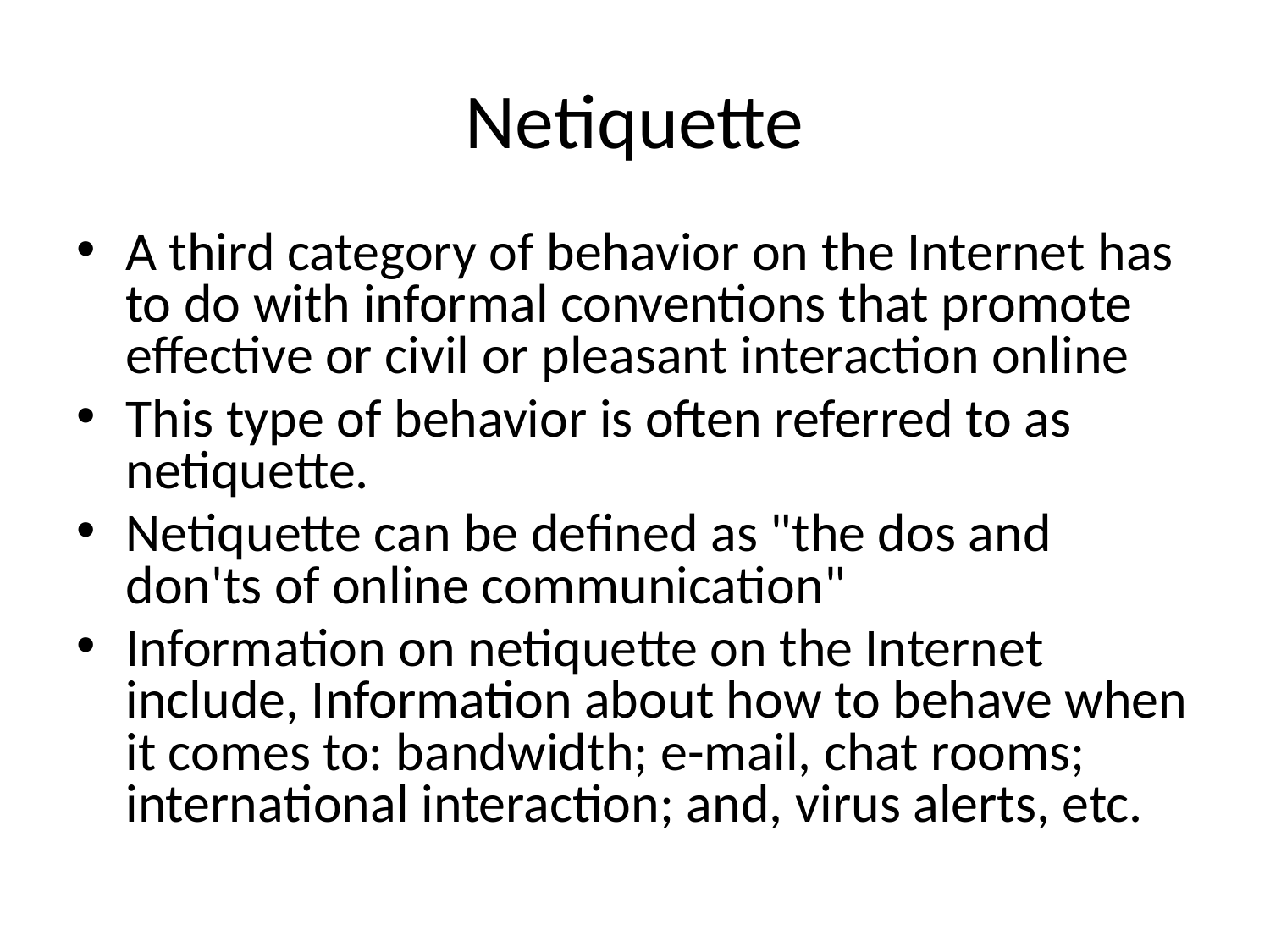

# Netiquette
A third category of behavior on the Internet has to do with informal conventions that promote effective or civil or pleasant interaction online
This type of behavior is often referred to as netiquette.
Netiquette can be defined as "the dos and don'ts of online communication"
Information on netiquette on the Internet include, Information about how to behave when it comes to: bandwidth; e-mail, chat rooms; international interaction; and, virus alerts, etc.